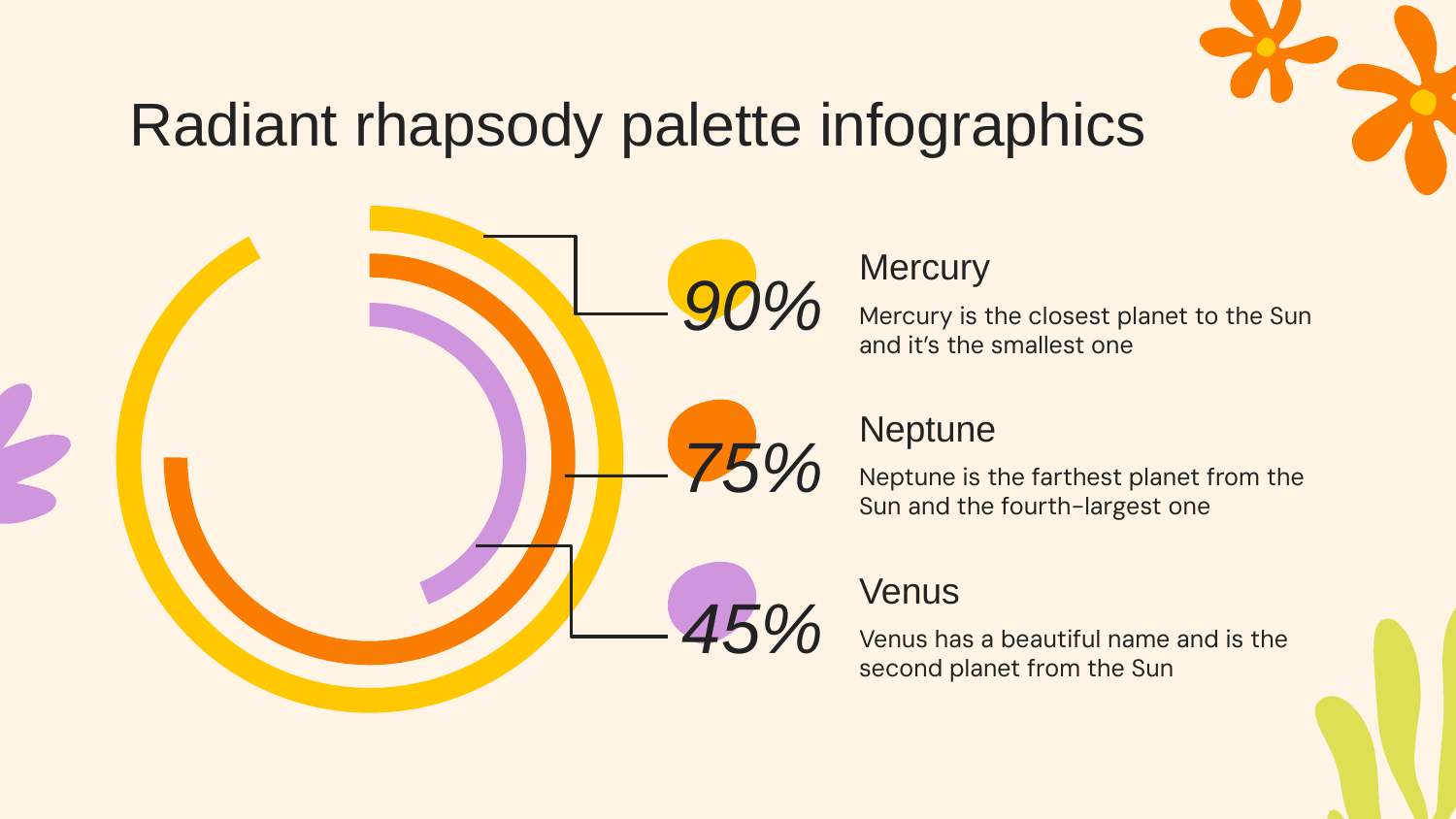

# Radiant rhapsody palette infographics

Mercury
Mercury is the closest planet to the Sun and it’s the smallest one
90%

Neptune
Neptune is the farthest planet from the Sun and the fourth-largest one
75%

Venus
Venus has a beautiful name and is the second planet from the Sun
45%